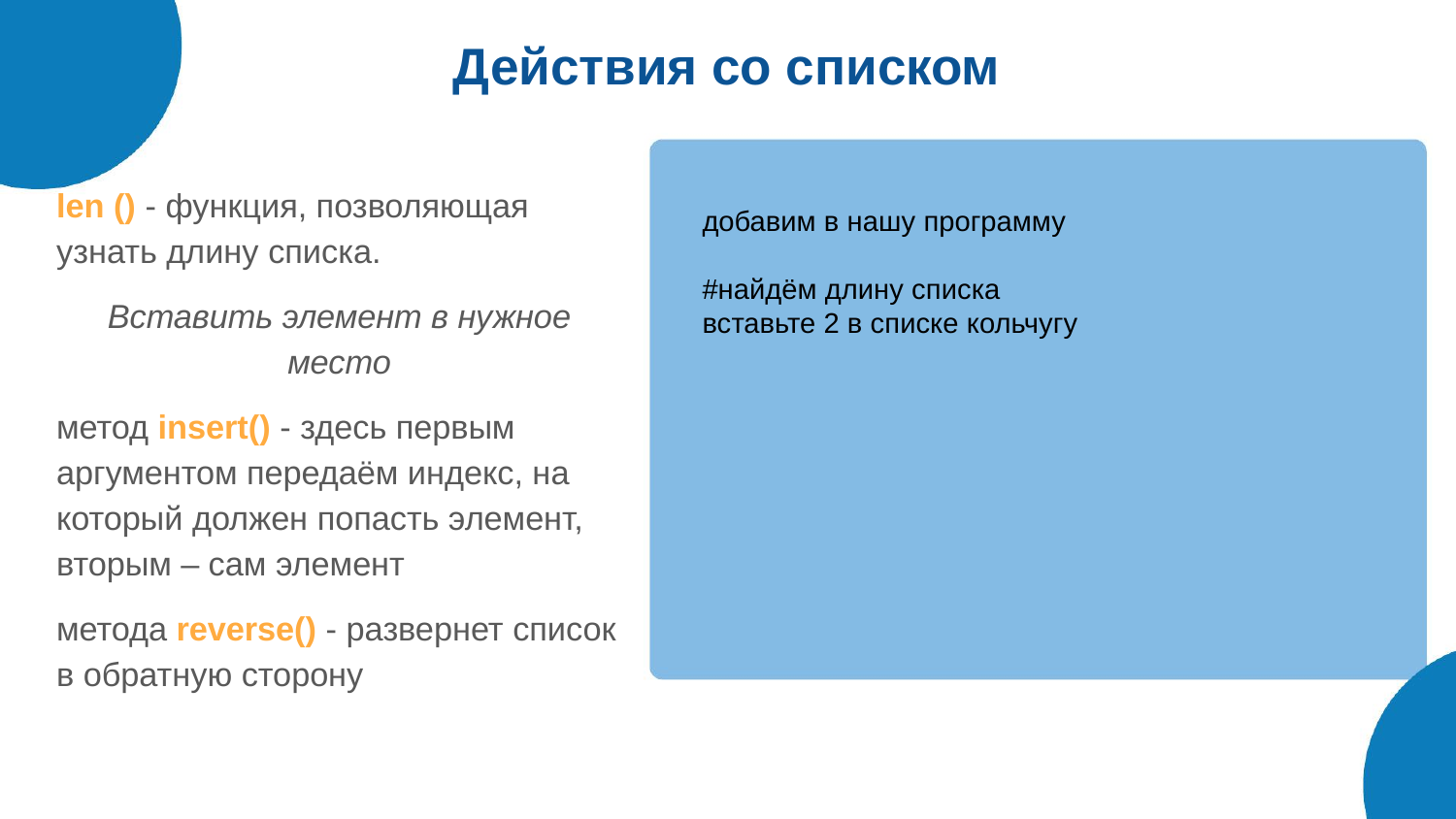

# Действия со списком
len () - функция, позволяющая узнать длину списка.
Вставить элемент в нужное место
метод insert() - здесь первым аргументом передаём индекс, на который должен попасть элемент, вторым – сам элемент
метода reverse() - развернет список в обратную сторону
добавим в нашу программу

#найдём длину списка
вставьте 2 в списке кольчугу